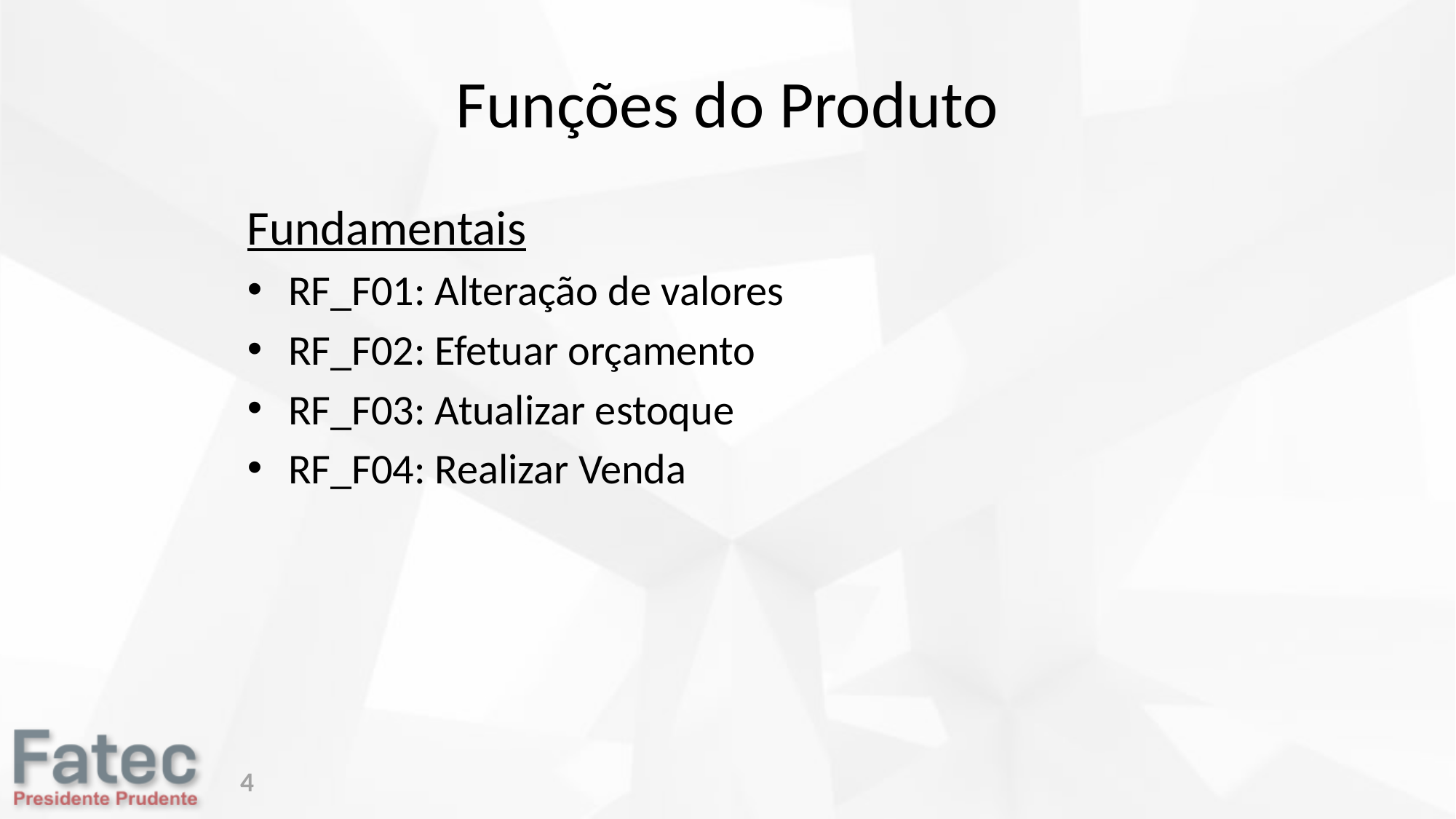

# Funções do Produto
Fundamentais
RF_F01: Alteração de valores
RF_F02: Efetuar orçamento
RF_F03: Atualizar estoque
RF_F04: Realizar Venda
4